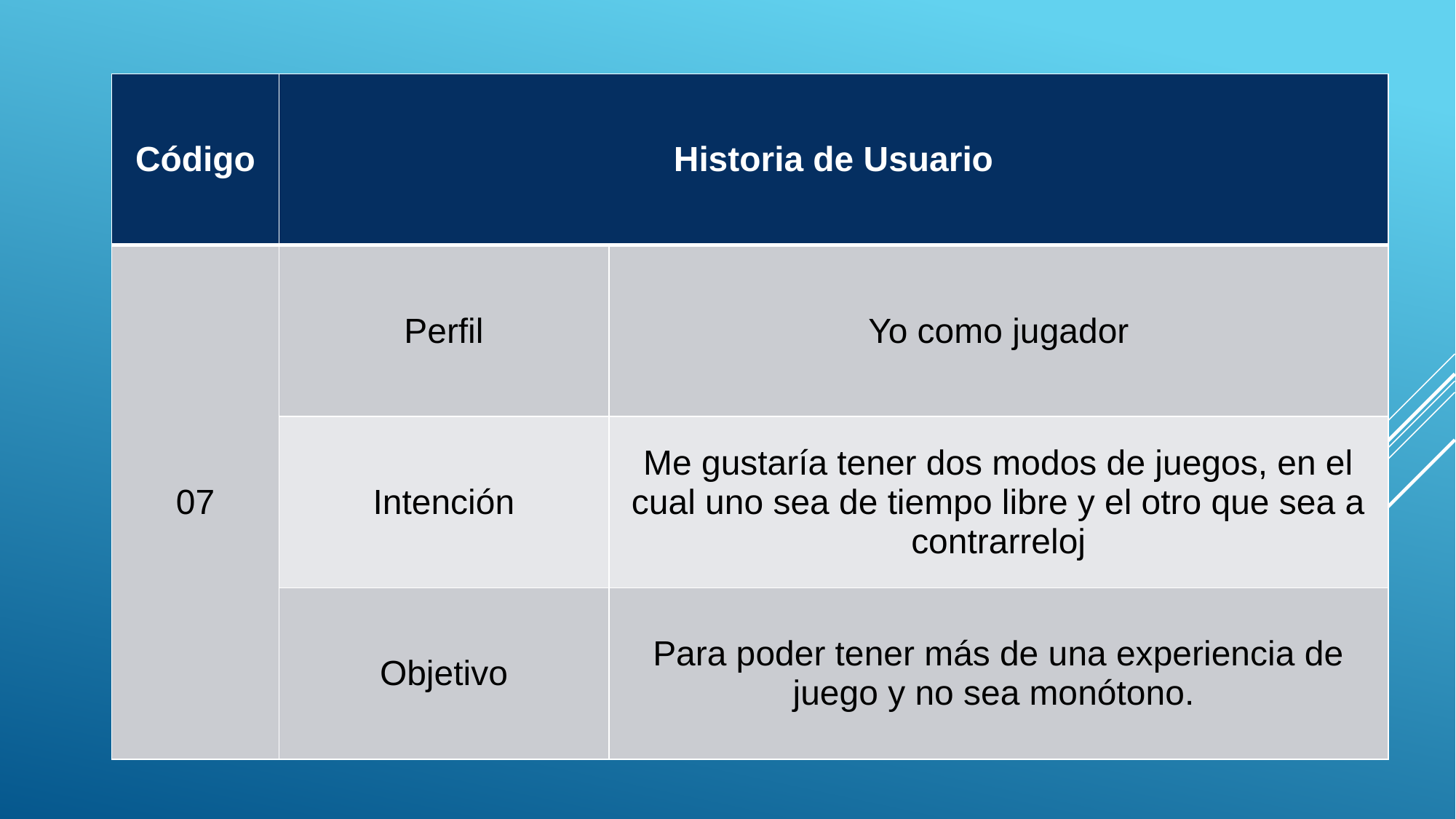

| Código | Historia de Usuario |  |
| --- | --- | --- |
| 07 | Perfil | Yo como jugador |
|  | Intención | Me gustaría tener dos modos de juegos, en el cual uno sea de tiempo libre y el otro que sea a contrarreloj |
|  | Objetivo | Para poder tener más de una experiencia de juego y no sea monótono. |